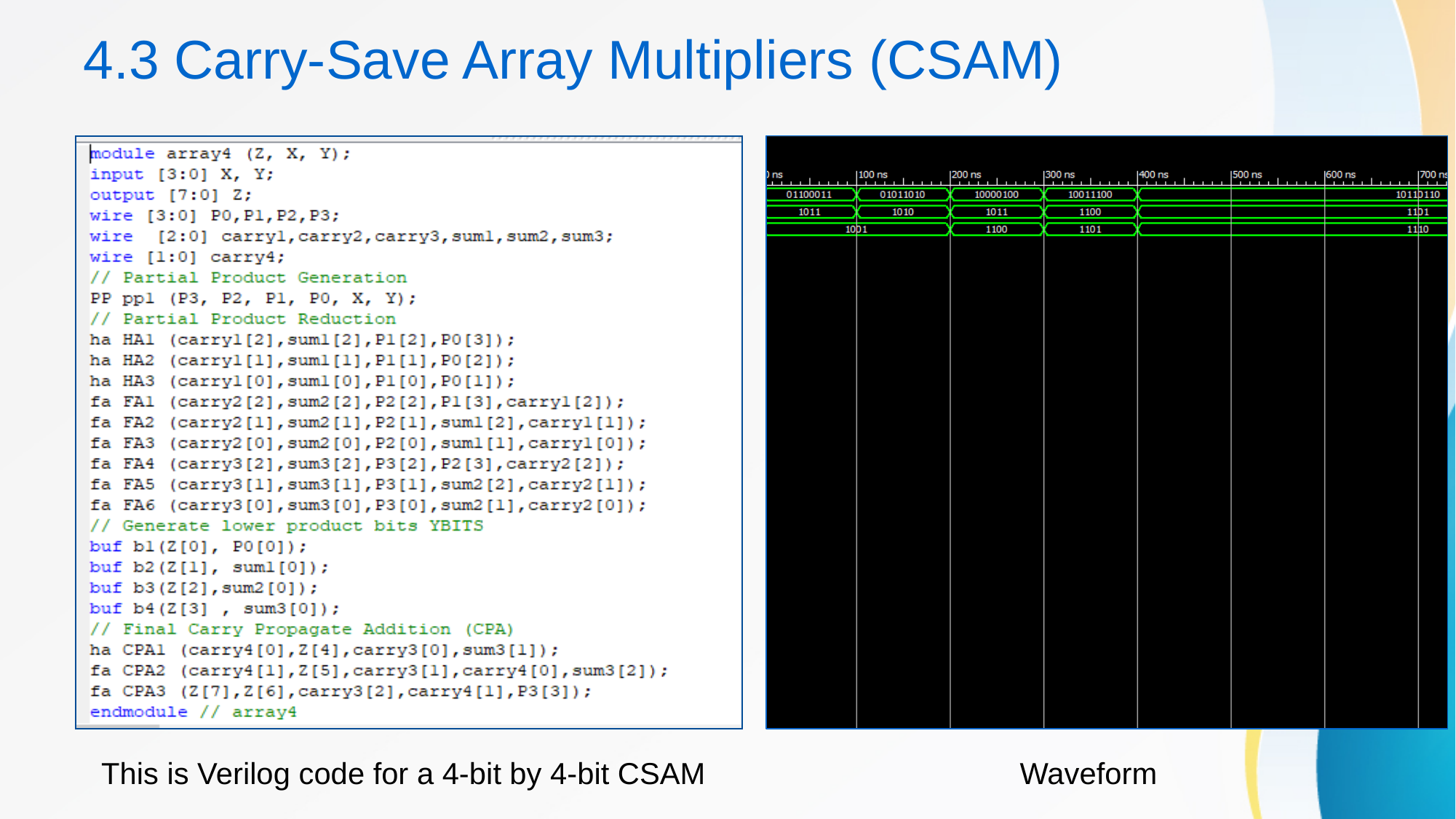

# 4.3 Carry-Save Array Multipliers (CSAM)

This is Verilog code for a 4-bit by 4-bit CSAM
Waveform